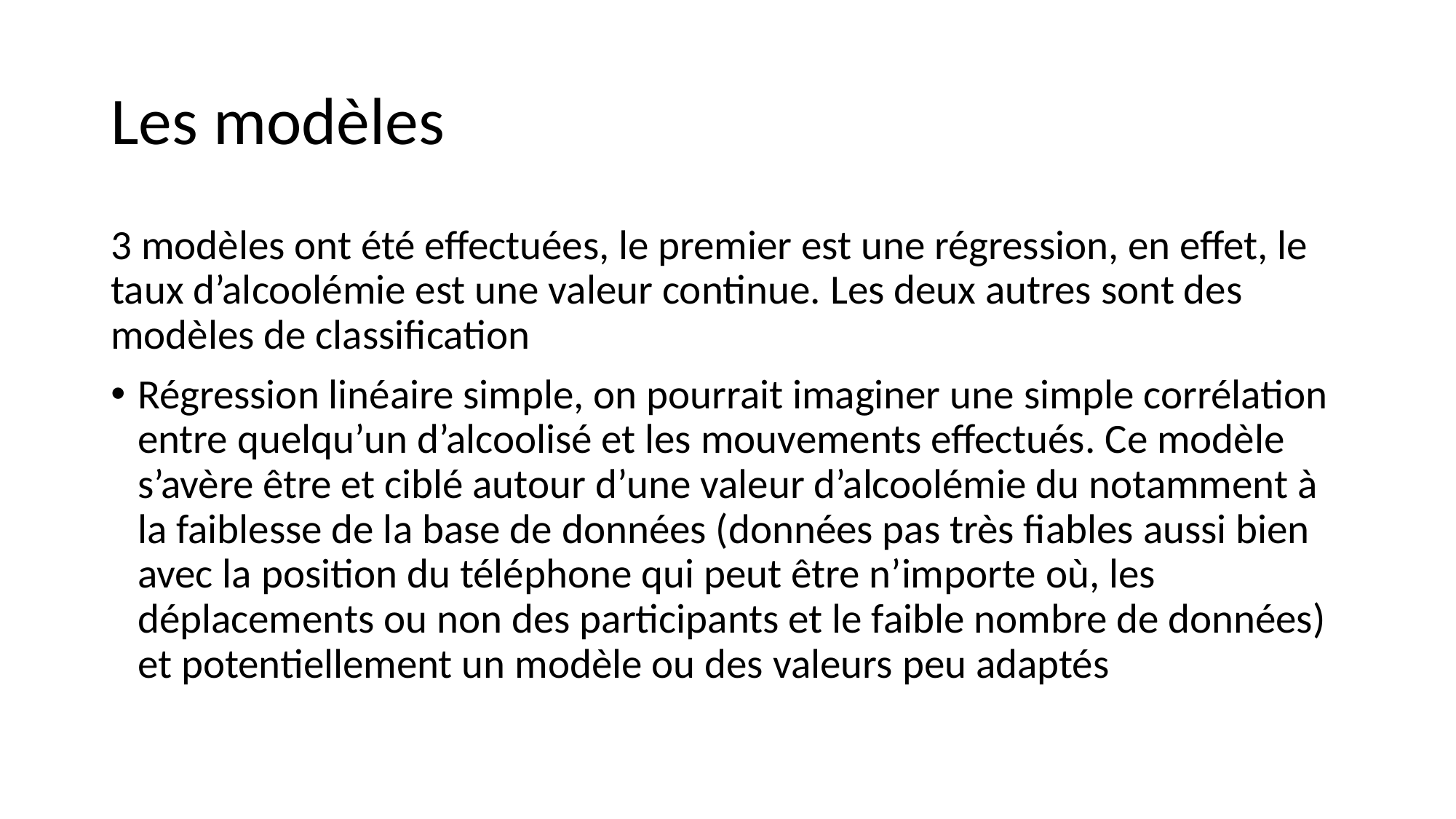

# Les modèles
3 modèles ont été effectuées, le premier est une régression, en effet, le taux d’alcoolémie est une valeur continue. Les deux autres sont des modèles de classification
Régression linéaire simple, on pourrait imaginer une simple corrélation entre quelqu’un d’alcoolisé et les mouvements effectués. Ce modèle s’avère être et ciblé autour d’une valeur d’alcoolémie du notamment à la faiblesse de la base de données (données pas très fiables aussi bien avec la position du téléphone qui peut être n’importe où, les déplacements ou non des participants et le faible nombre de données) et potentiellement un modèle ou des valeurs peu adaptés